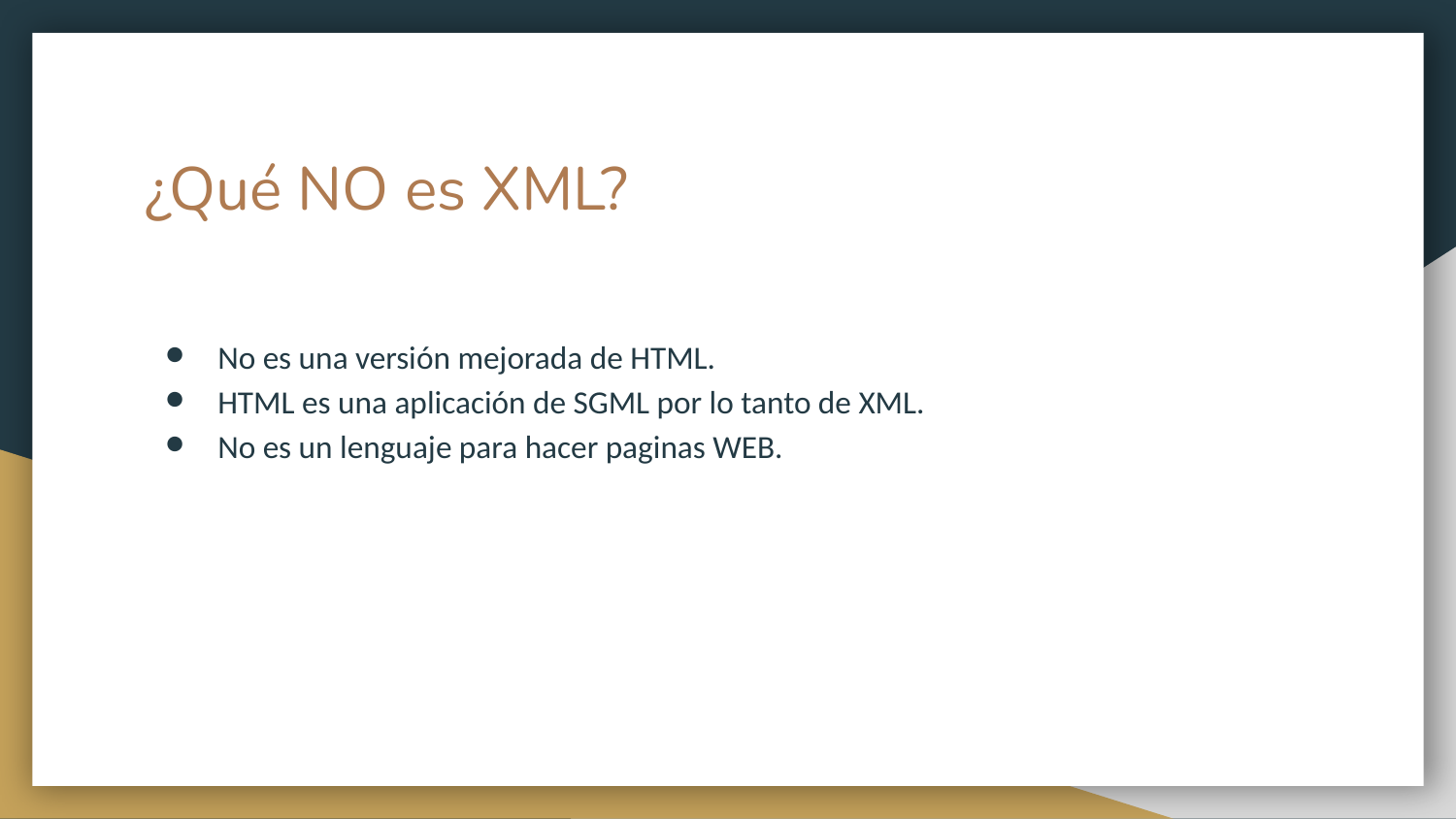

# ¿Qué NO es XML?
No es una versión mejorada de HTML.
HTML es una aplicación de SGML por lo tanto de XML.
No es un lenguaje para hacer paginas WEB.